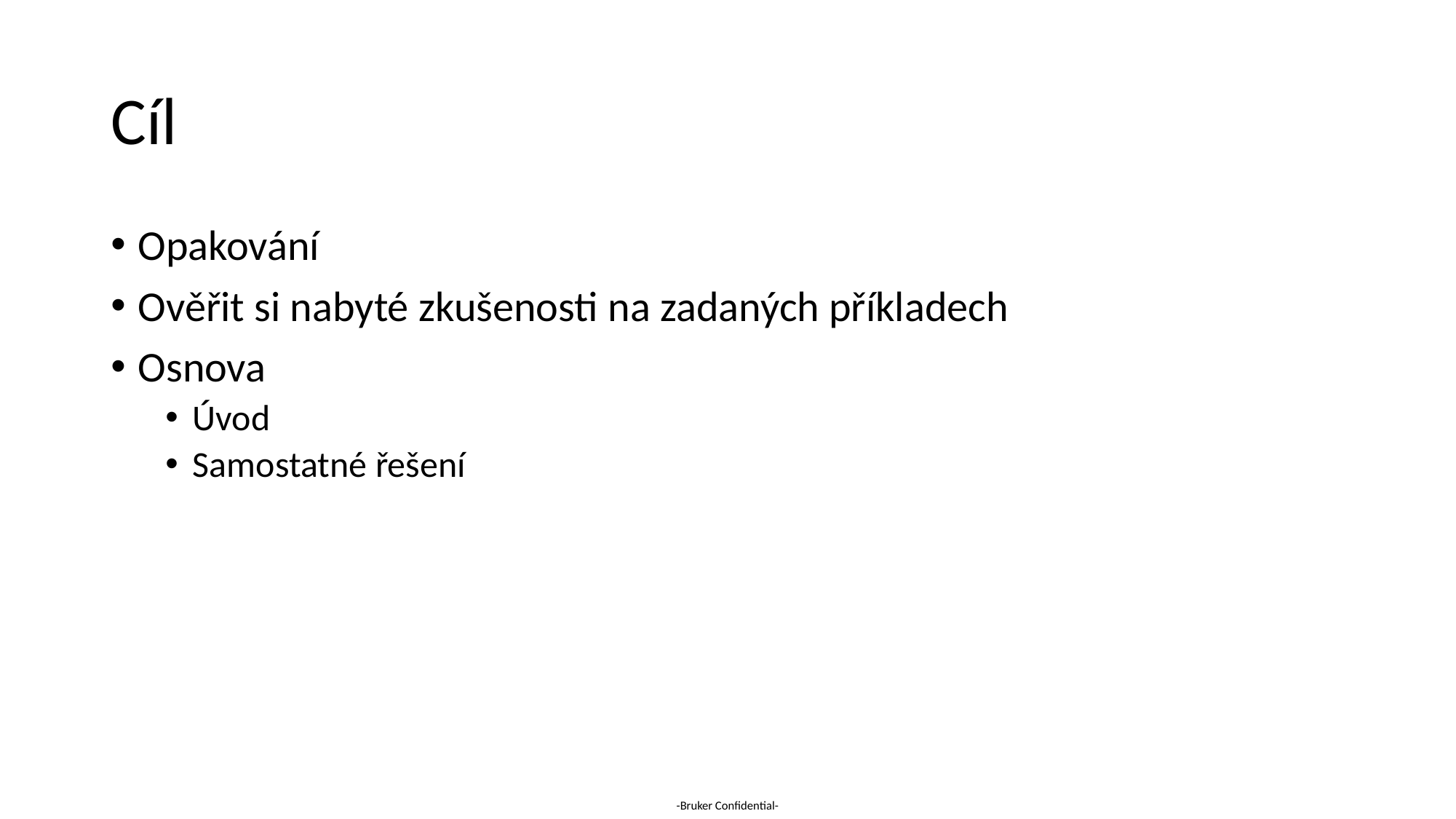

# Cíl
Opakování
Ověřit si nabyté zkušenosti na zadaných příkladech
Osnova
Úvod
Samostatné řešení